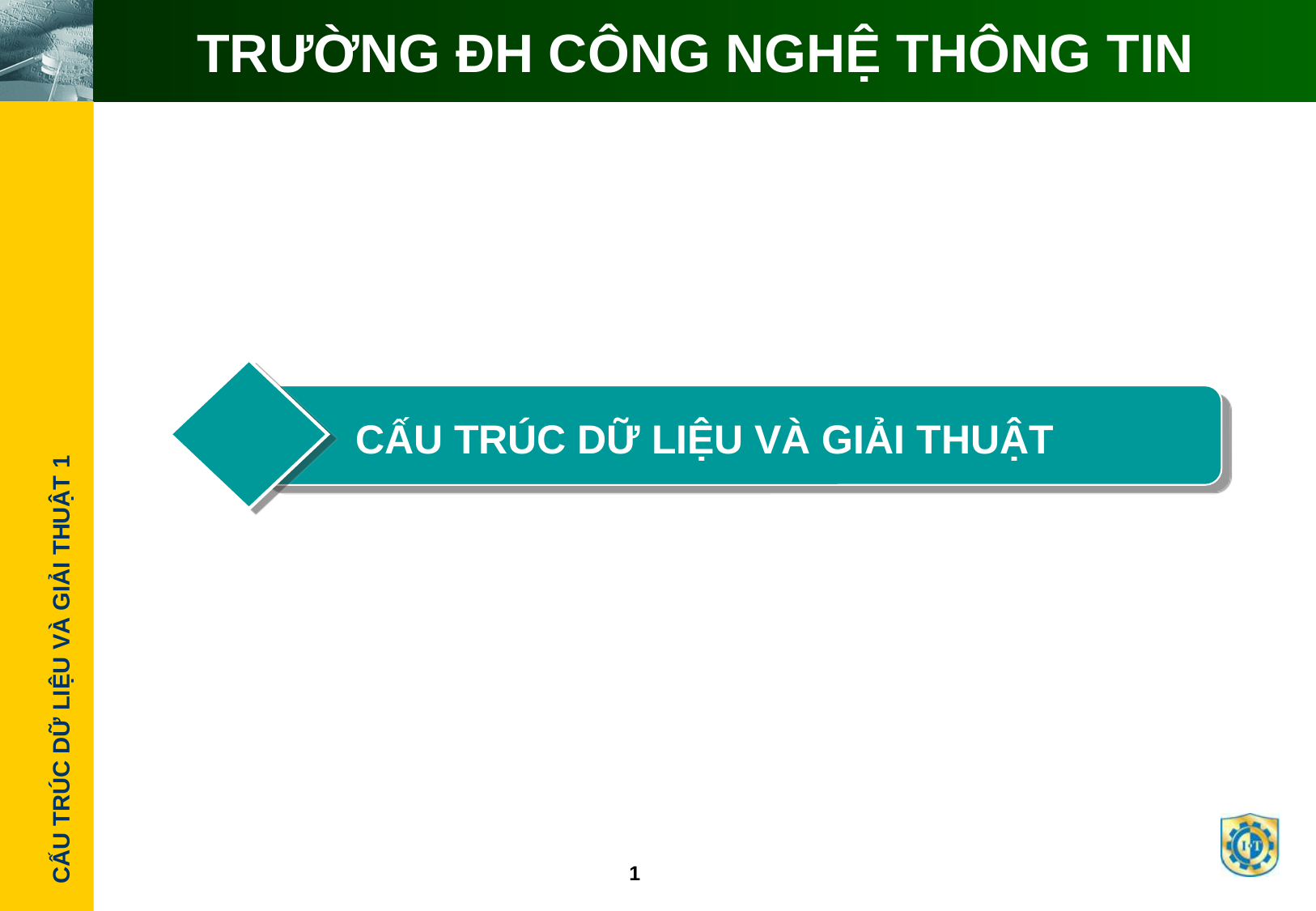

# TRƯỜNG ĐH CÔNG NGHỆ THÔNG TIN

CẤU TRÚC DỮ LIỆU VÀ GIẢI THUẬT